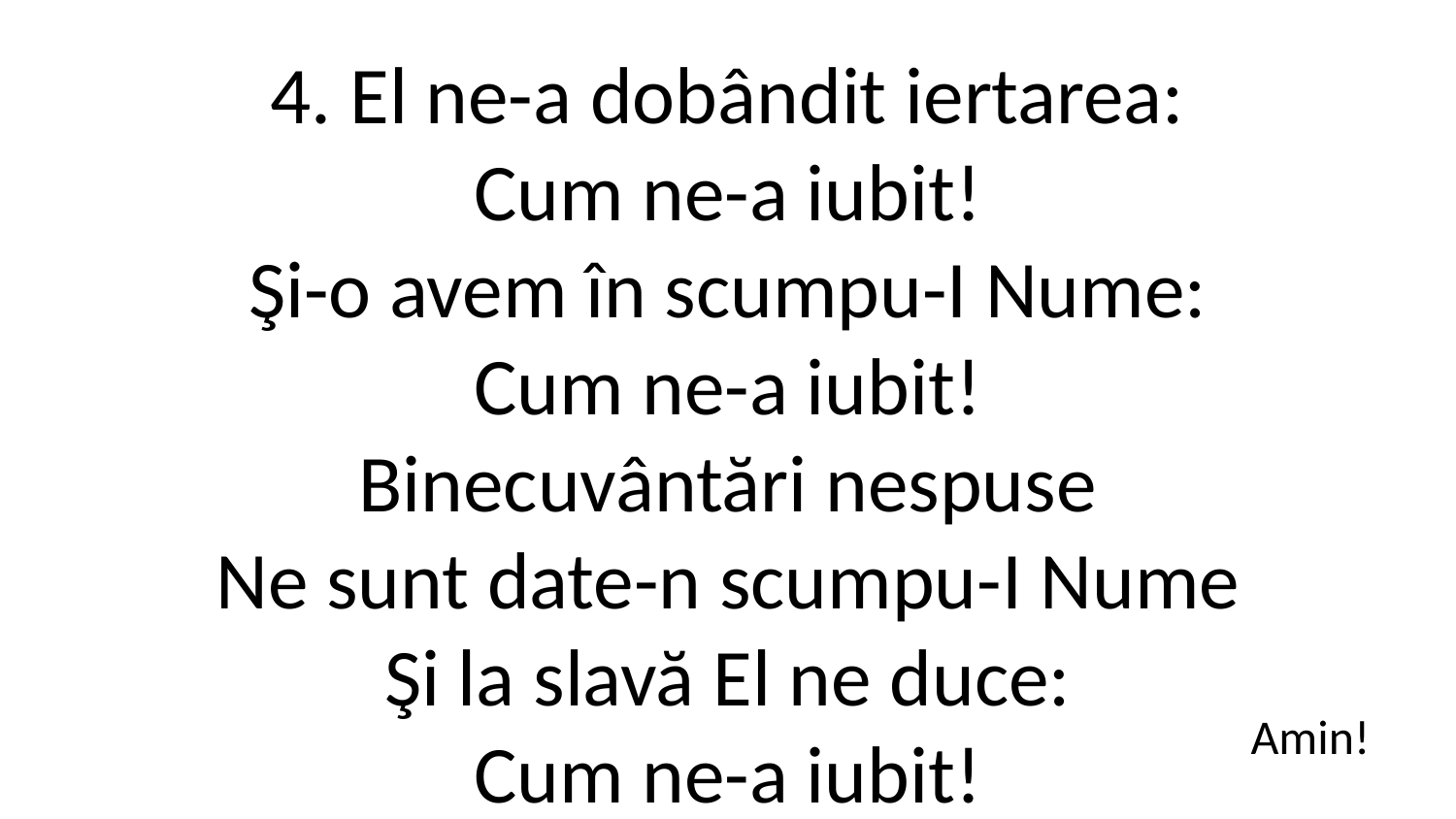

4. El ne-a dobândit iertarea:
Cum ne-a iubit!
Şi-o avem în scumpu-I Nume:
Cum ne-a iubit!
Binecuvântări nespuse
Ne sunt date-n scumpu-I Nume
Şi la slavă El ne duce:
Cum ne-a iubit!

Amin!